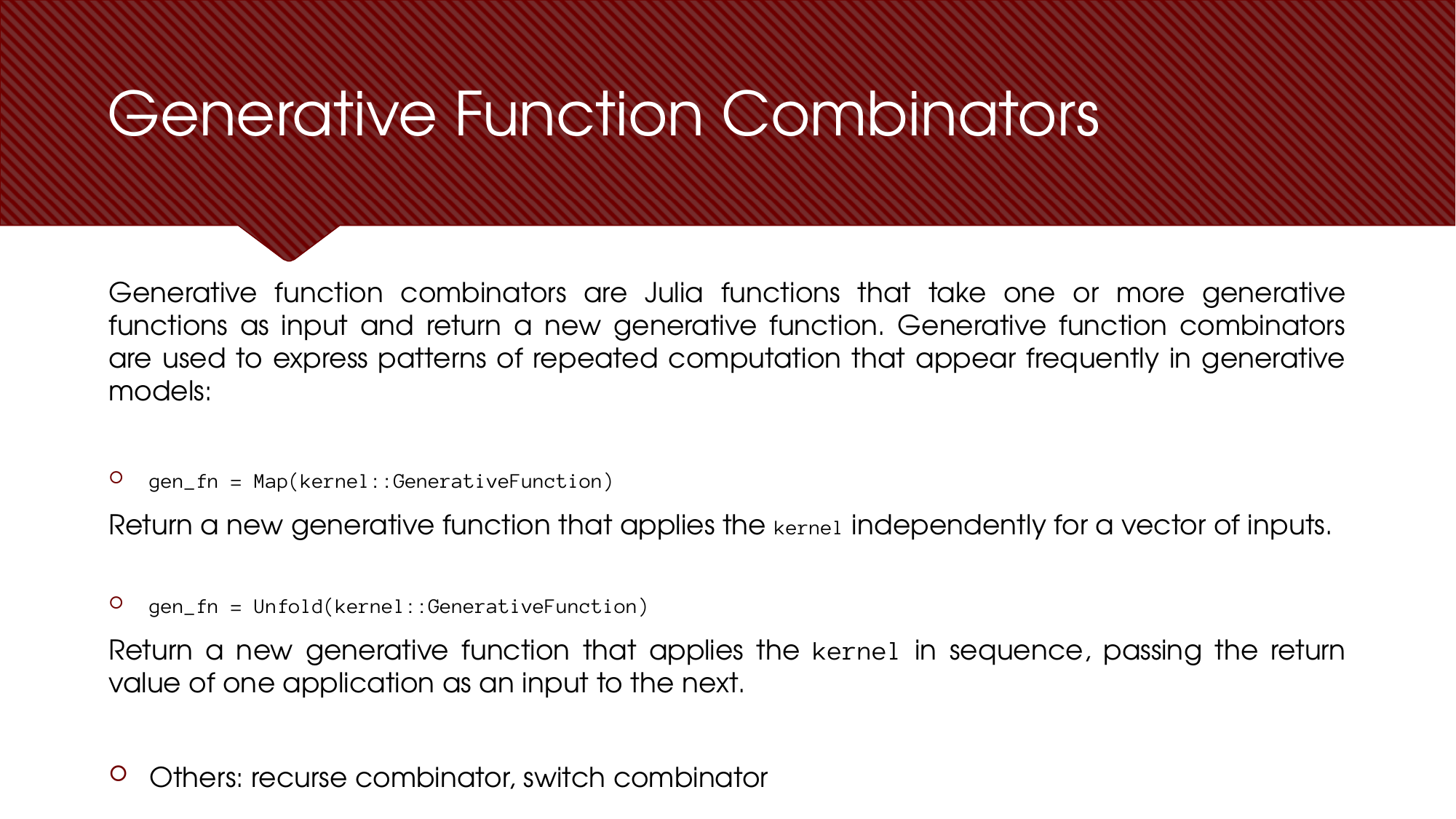

# Generative Function Combinators
Generative function combinators are Julia functions that take one or more generative functions as input and return a new generative function. Generative function combinators are used to express patterns of repeated computation that appear frequently in generative models:

gen_fn = Map(kernel::GenerativeFunction)
Return a new generative function that applies the kernel independently for a vector of inputs.

gen_fn = Unfold(kernel::GenerativeFunction)
Return a new generative function that applies the kernel in sequence, passing the return value of one application as an input to the next.

Others: recurse combinator, switch combinator